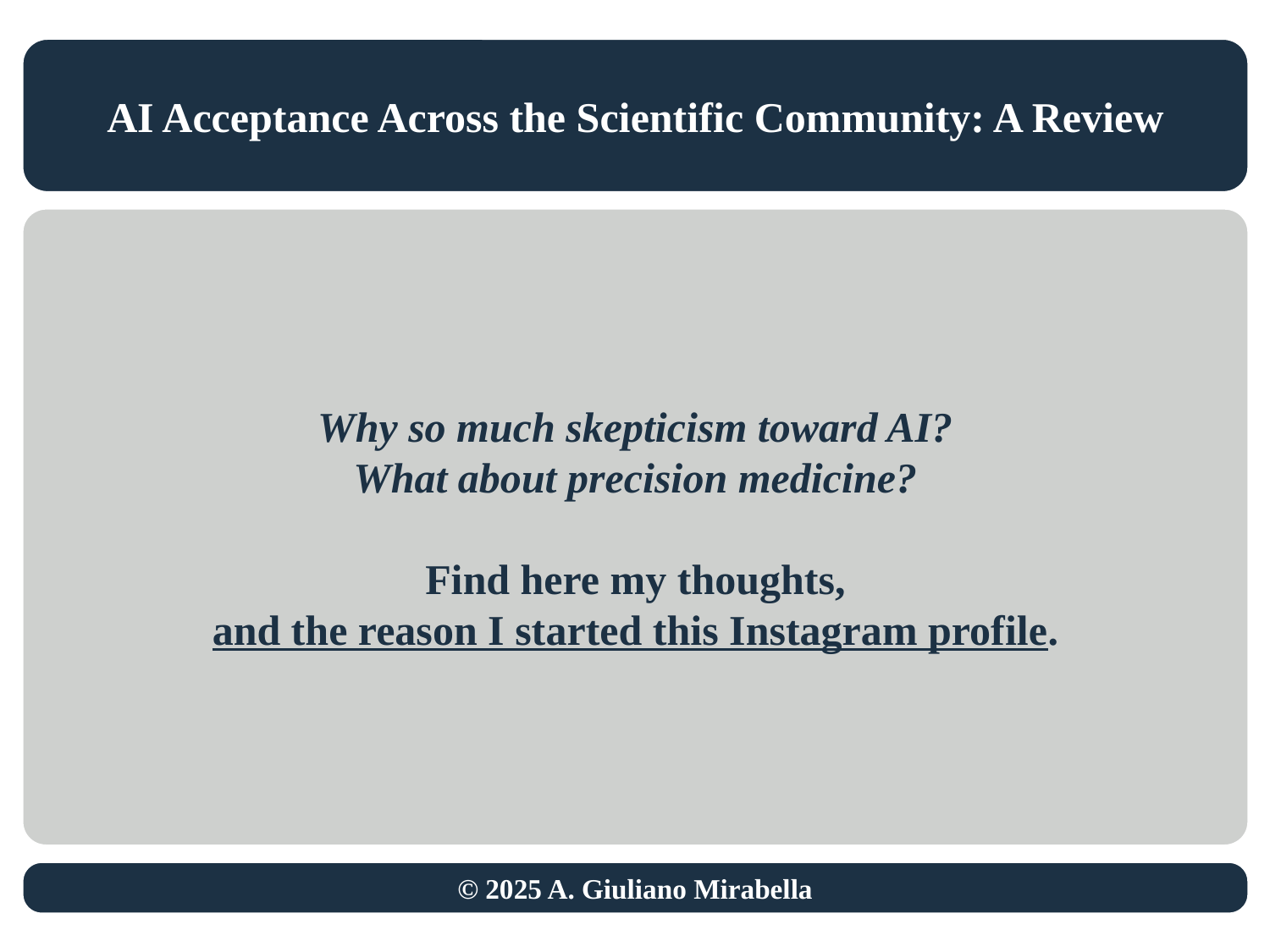

AI Acceptance Across the Scientific Community: A Review
Why so much skepticism toward AI?
What about precision medicine?

Find here my thoughts,
and the reason I started this Instagram profile.
© 2025 A. Giuliano Mirabella